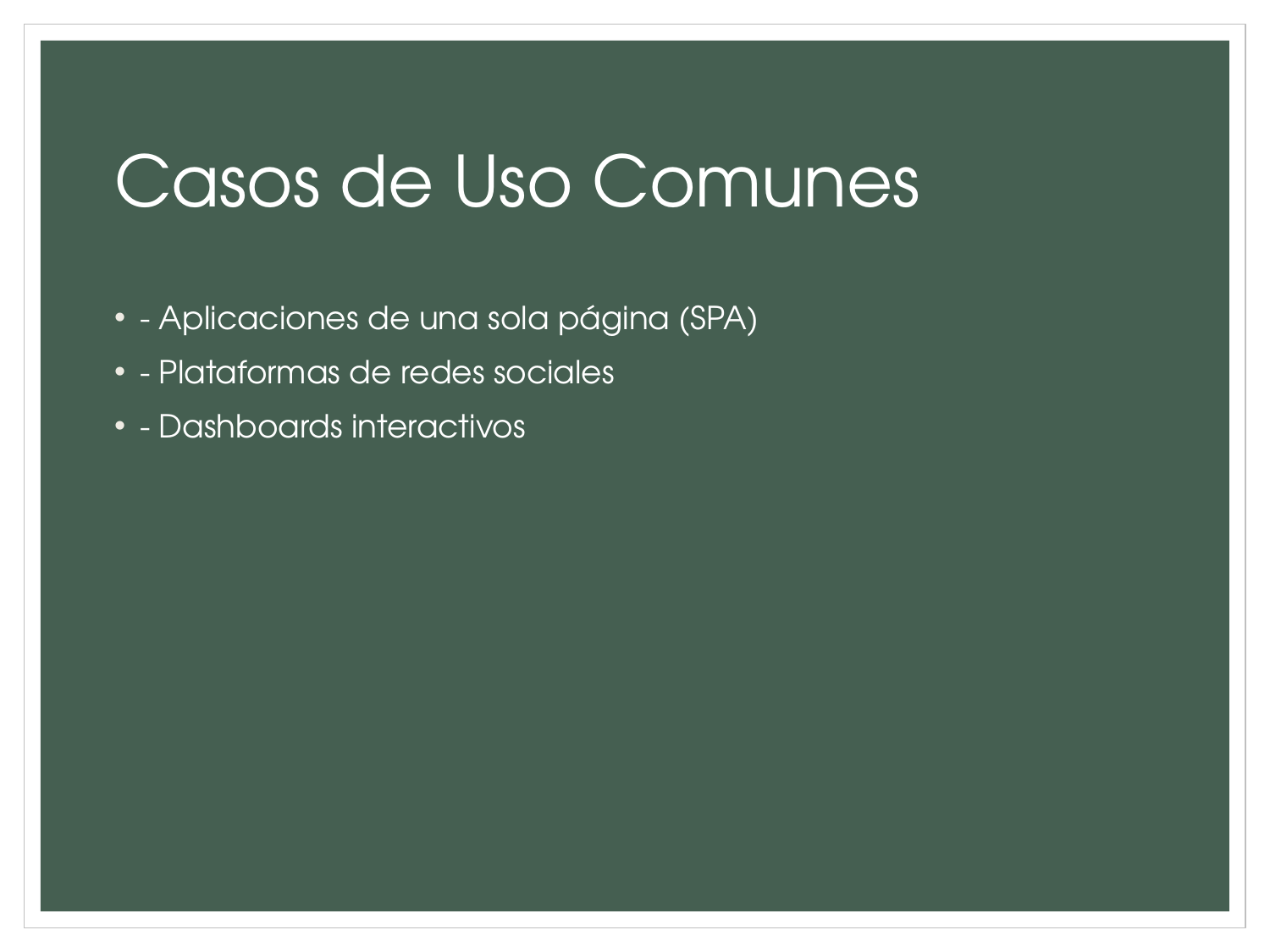

# Casos de Uso Comunes
- Aplicaciones de una sola página (SPA)
- Plataformas de redes sociales
- Dashboards interactivos